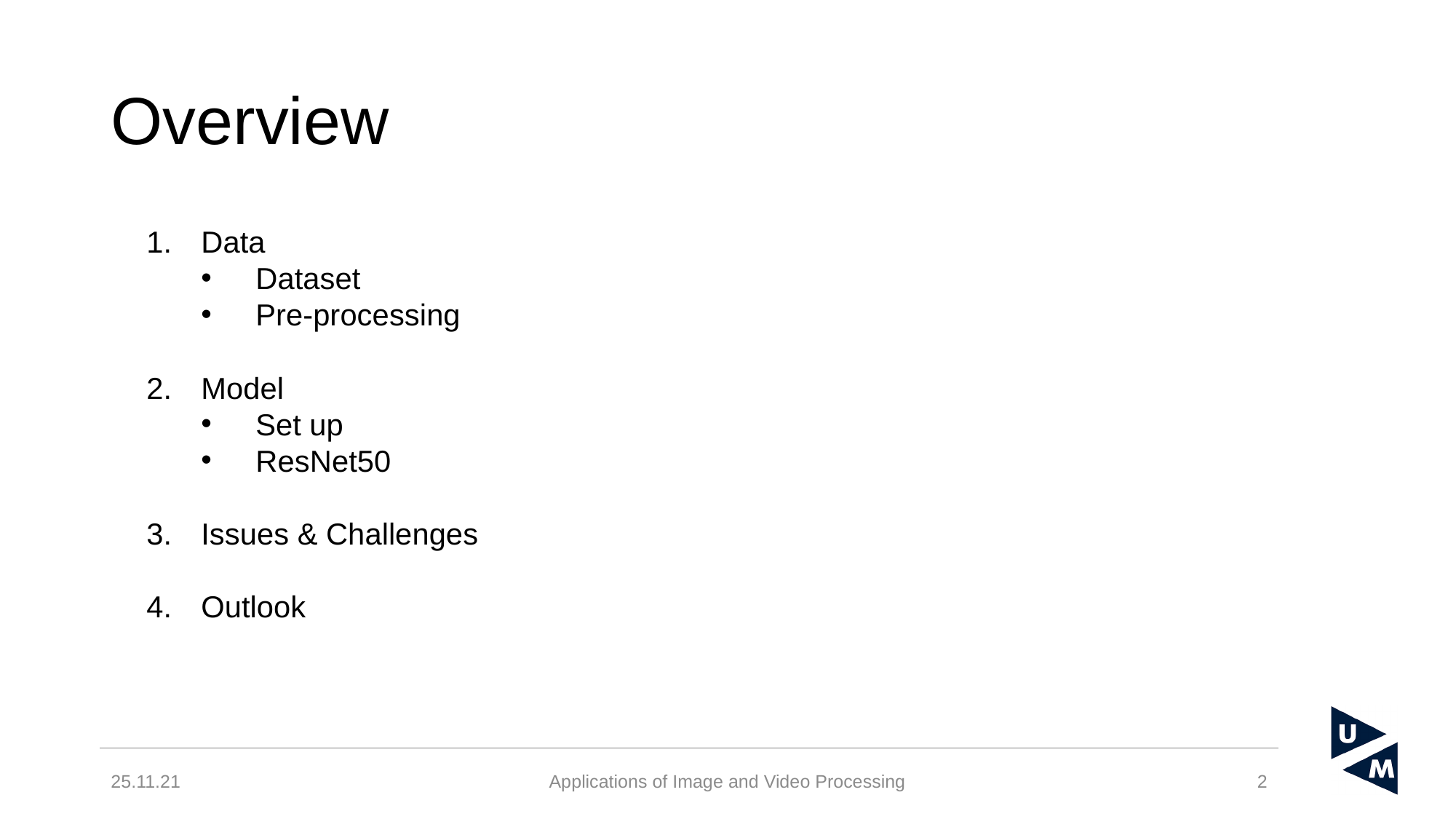

# Overview
Data
Dataset
Pre-processing

Model
Set up
ResNet50

Issues & Challenges

Outlook
25.11.21
Applications of Image and Video Processing
2